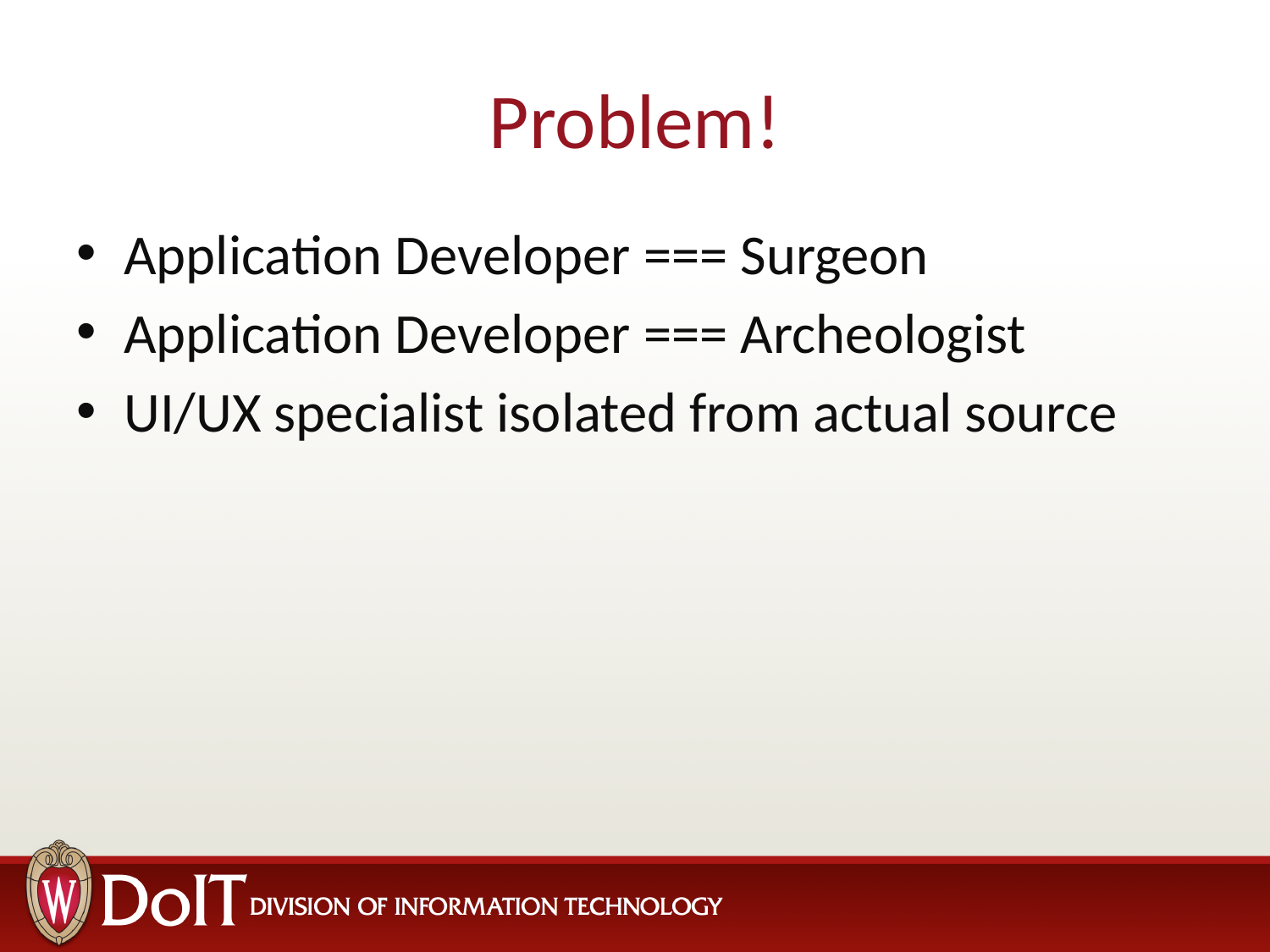

# Problem!
Application Developer === Surgeon
Application Developer === Archeologist
UI/UX specialist isolated from actual source